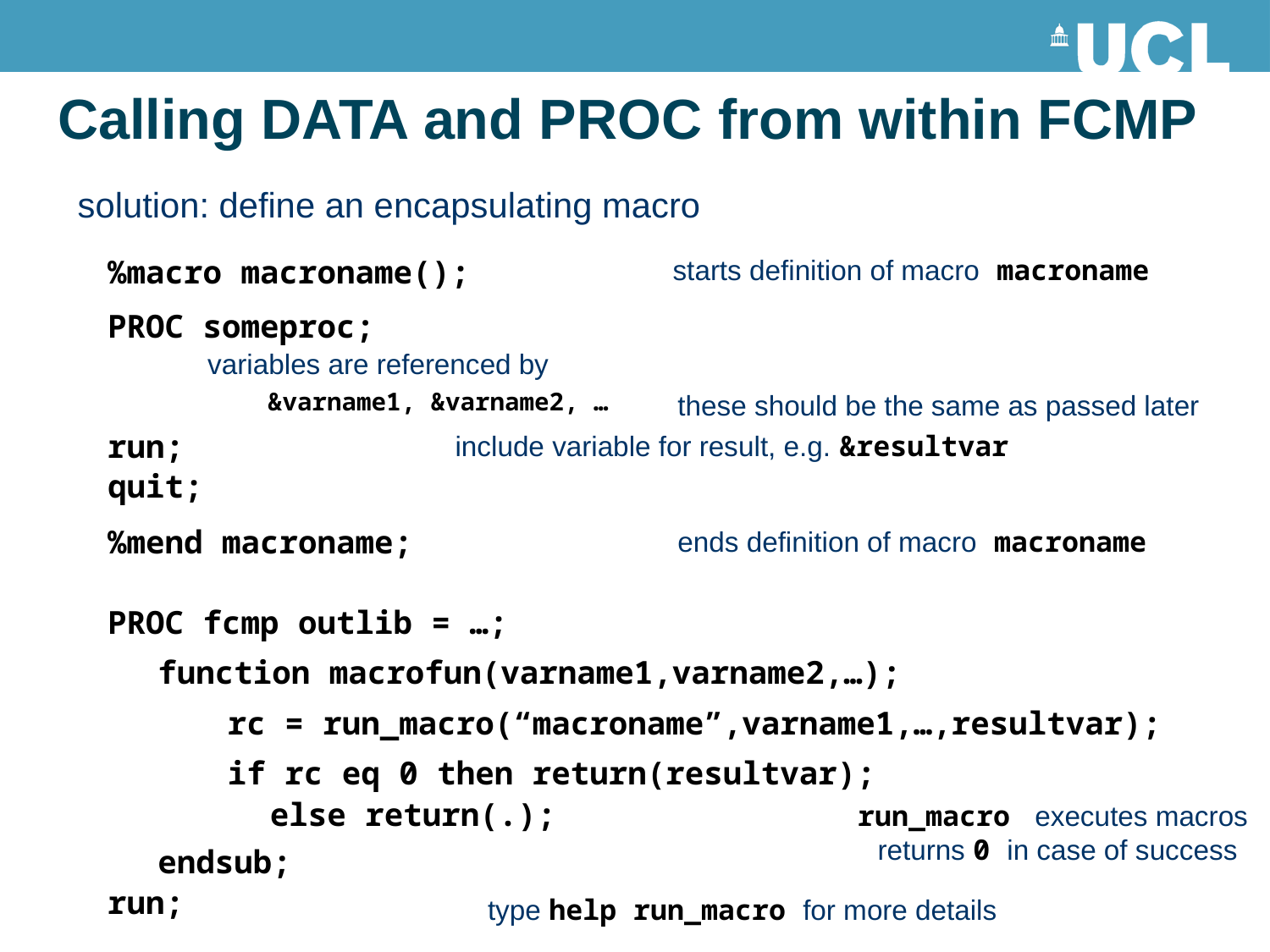

# Calling DATA and PROC from within FCMP
solution: define an encapsulating macro
%macro macroname();
starts definition of macro macroname
PROC someproc;
variables are referenced by
&varname1, &varname2, …
these should be the same as passed later
run;
include variable for result, e.g. &resultvar
quit;
%mend macroname;
ends definition of macro macroname
PROC fcmp outlib = …;
function macrofun(varname1,varname2,…);
rc = run_macro(“macroname”,varname1,…,resultvar);
if rc eq 0 then return(resultvar);
else return(.);
run_macro  executes macros
returns 0 in case of success
endsub;
run;
type help run_macro for more details